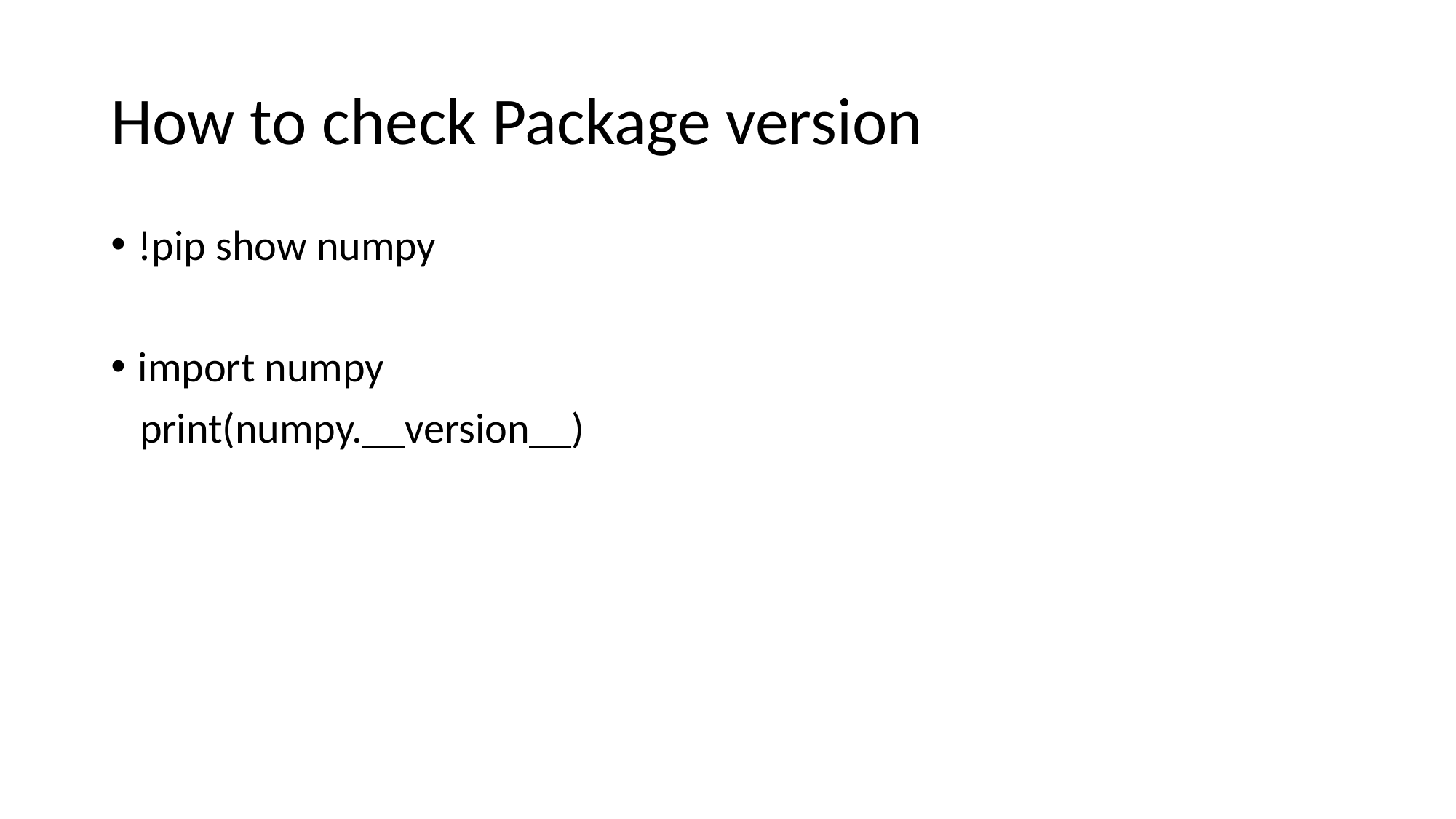

# How to check Package version
!pip show numpy

import numpy
   print(numpy.__version__)